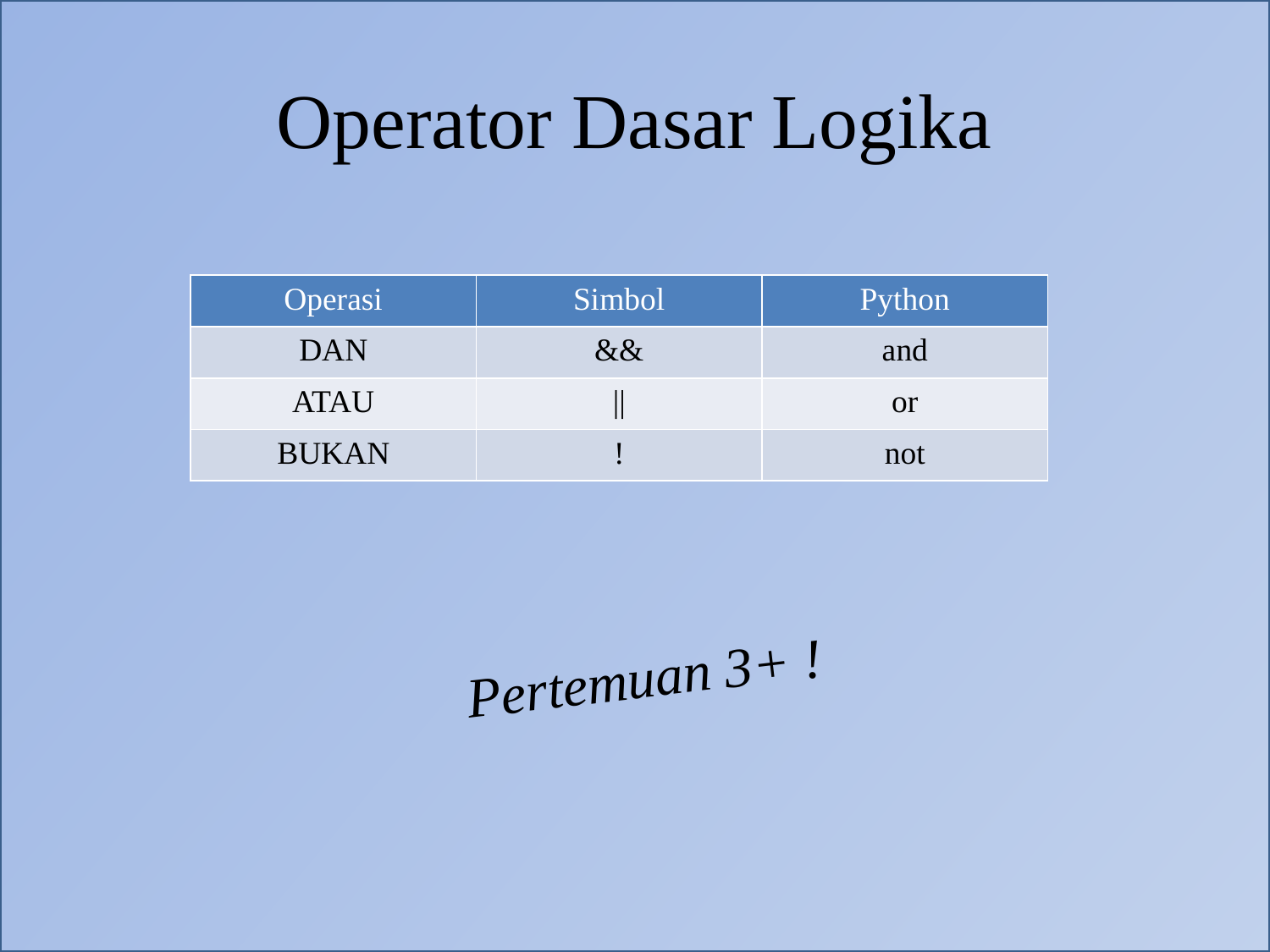

# Operator Dasar Logika
| Operasi | Simbol | Python |
| --- | --- | --- |
| DAN | && | and |
| ATAU | || | or |
| BUKAN | ! | not |
Pertemuan 3+ !